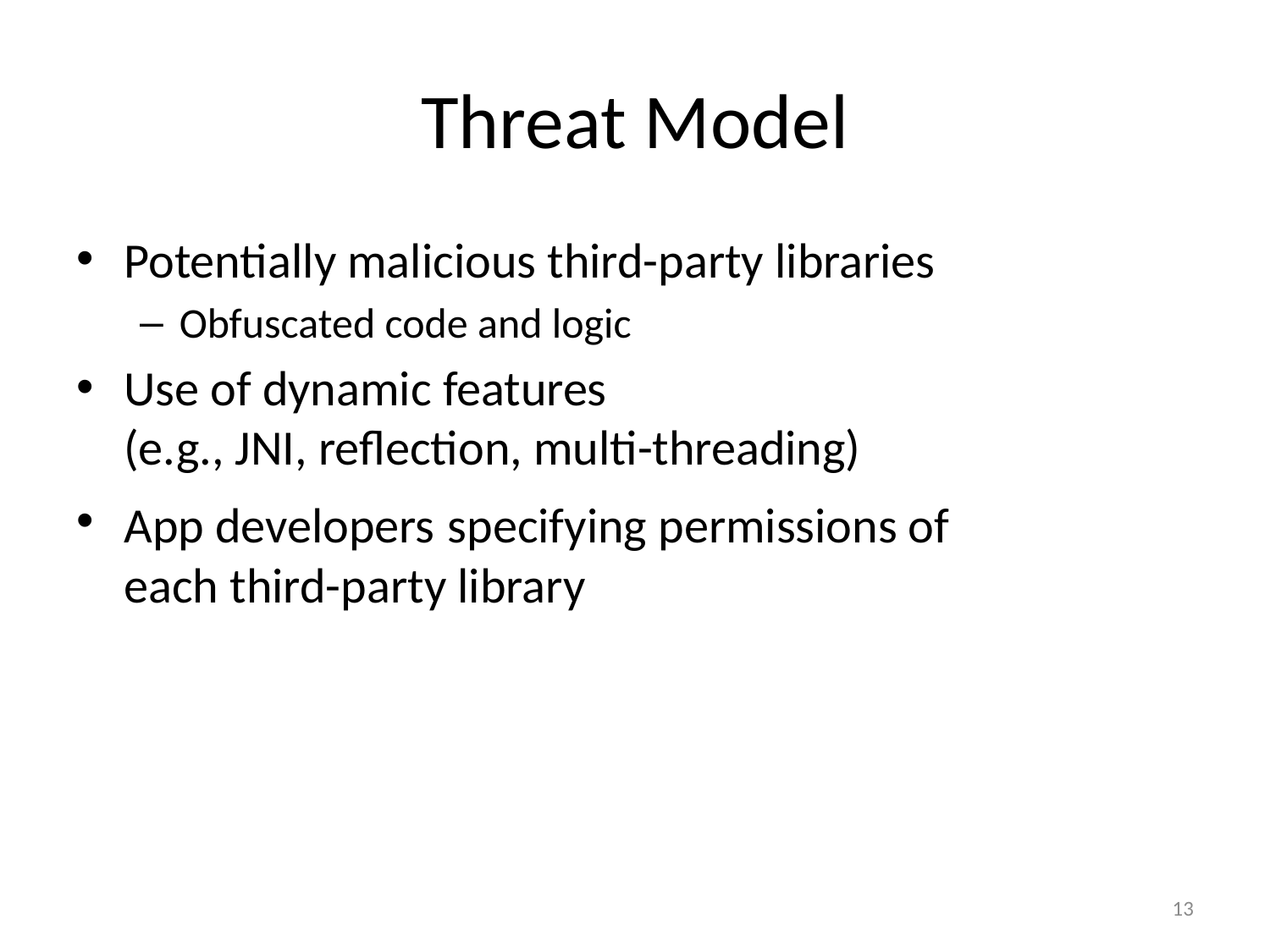

# Threat Model
Potentially malicious third-party libraries
Obfuscated code and logic
Use of dynamic features
(e.g., JNI, reflection, multi-threading)
App developers specifying permissions of
each third-party library

13